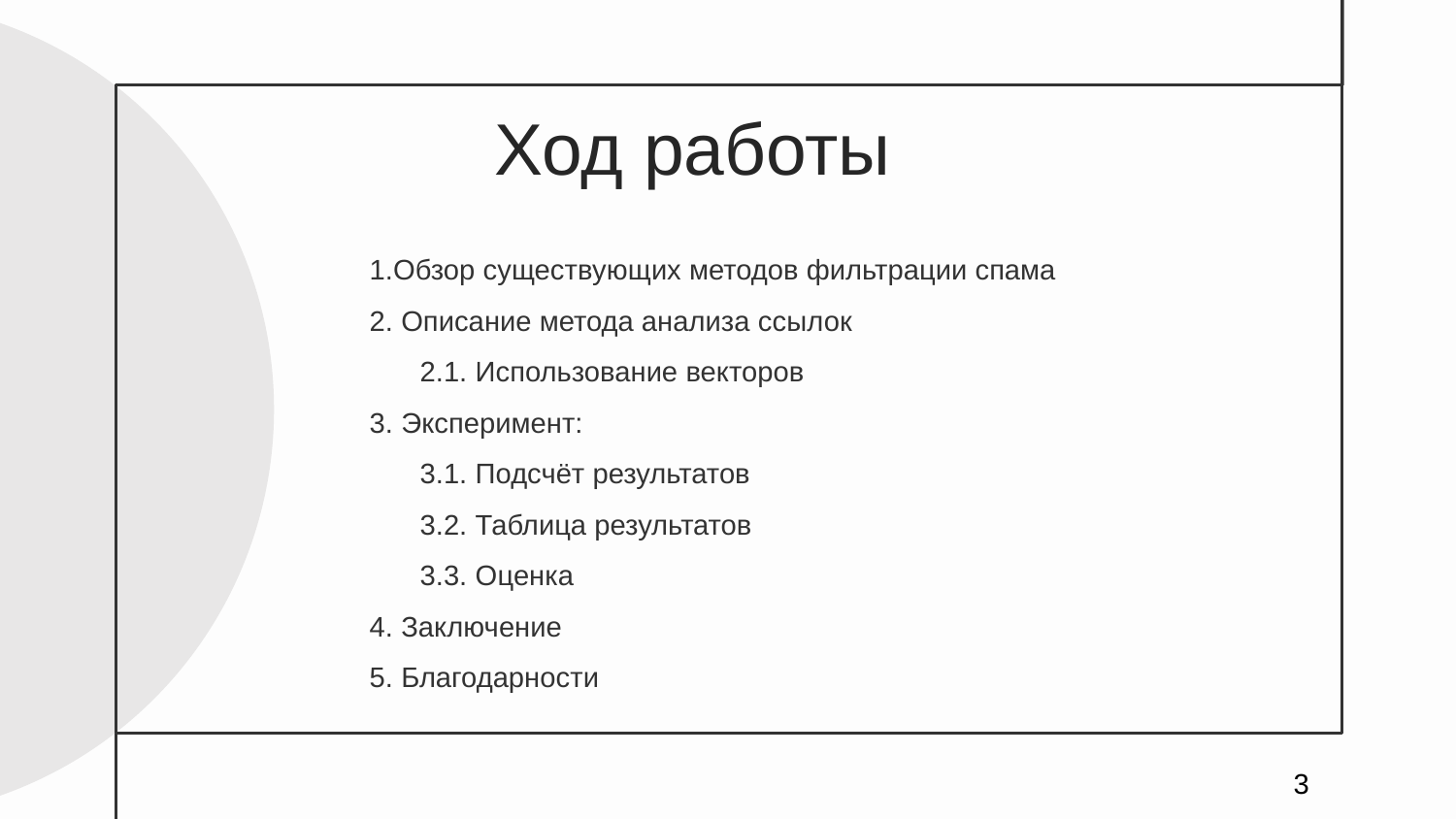

# Ход работы
1.Обзор существующих методов фильтрации спама
2. Описание метода анализа ссылок
	2.1. Использование векторов
3. Эксперимент:
	3.1. Подсчёт результатов
	3.2. Таблица результатов
	3.3. Оценка
4. Заключение
5. Благодарности
3